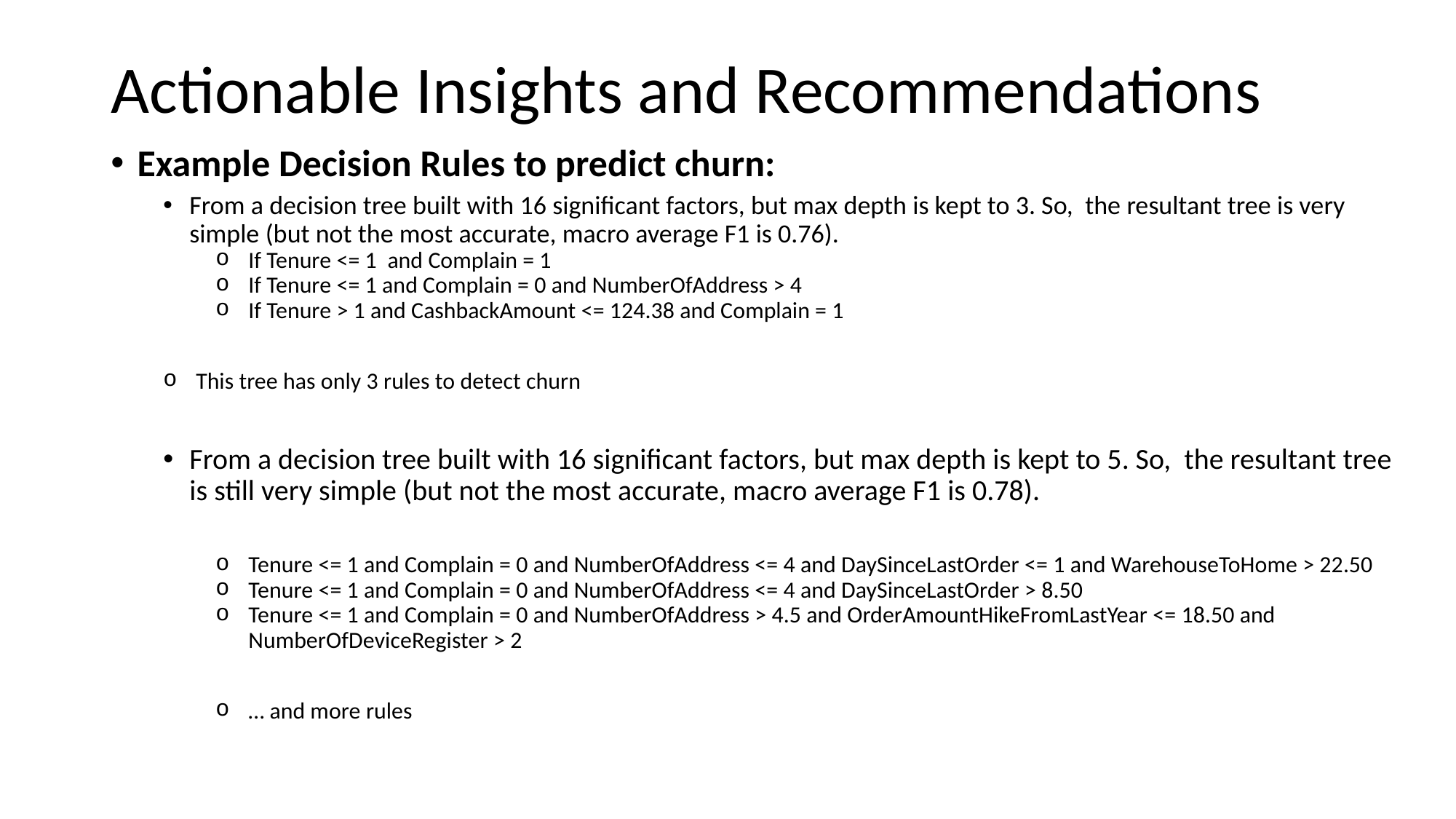

# Actionable Insights and Recommendations
Example Decision Rules to predict churn:
From a decision tree built with 16 significant factors, but max depth is kept to 3. So,  the resultant tree is very simple (but not the most accurate, macro average F1 is 0.76).
If Tenure <= 1  and Complain = 1
If Tenure <= 1 and Complain = 0 and NumberOfAddress > 4
If Tenure > 1 and CashbackAmount <= 124.38 and Complain = 1

This tree has only 3 rules to detect churn

From a decision tree built with 16 significant factors, but max depth is kept to 5. So,  the resultant tree is still very simple (but not the most accurate, macro average F1 is 0.78).

Tenure <= 1 and Complain = 0 and NumberOfAddress <= 4 and DaySinceLastOrder <= 1 and WarehouseToHome > 22.50
Tenure <= 1 and Complain = 0 and NumberOfAddress <= 4 and DaySinceLastOrder > 8.50
Tenure <= 1 and Complain = 0 and NumberOfAddress > 4.5 and OrderAmountHikeFromLastYear <= 18.50 and NumberOfDeviceRegister > 2

… and more rules